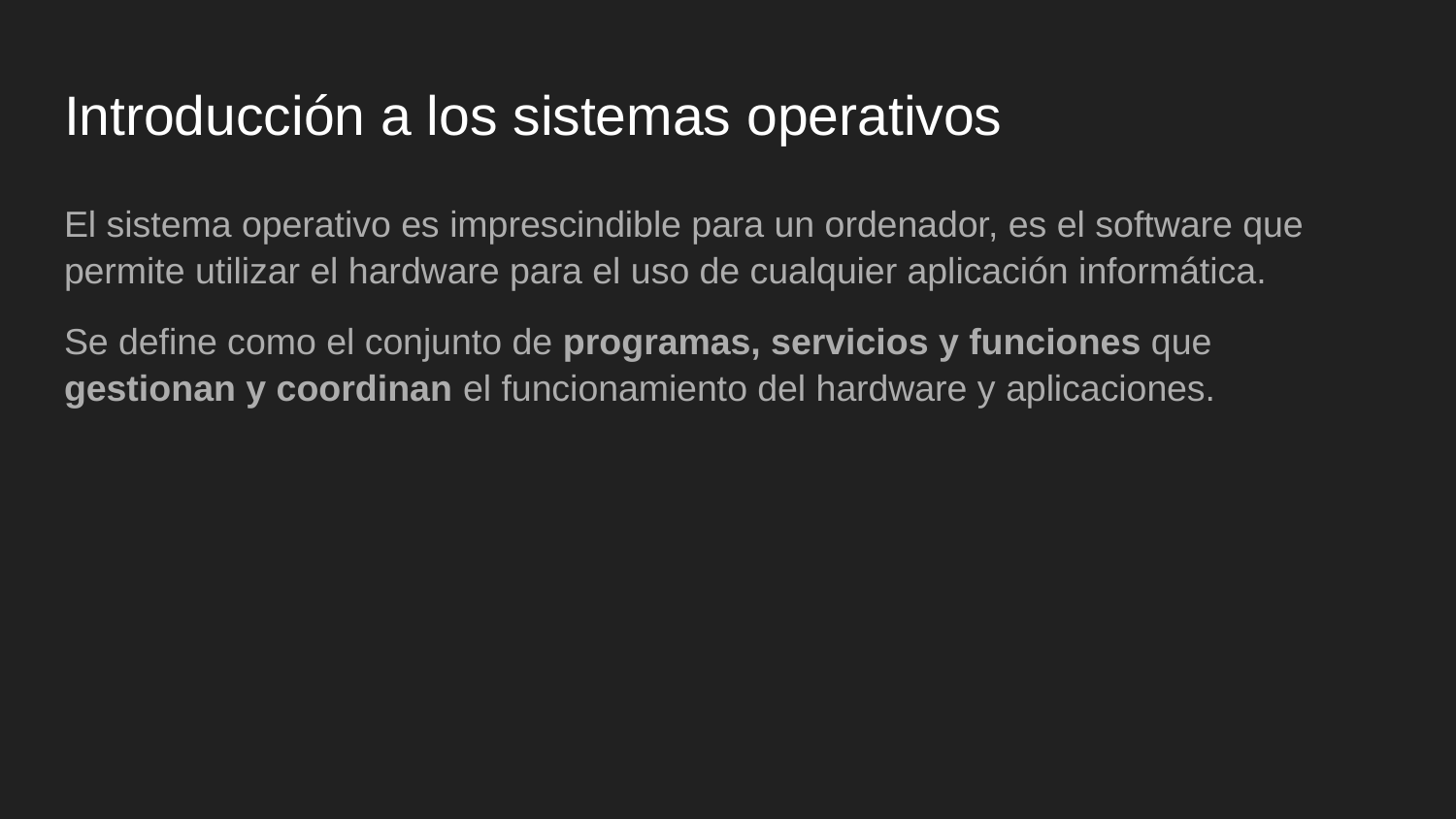

# Introducción a los sistemas operativos
El sistema operativo es imprescindible para un ordenador, es el software que permite utilizar el hardware para el uso de cualquier aplicación informática.
Se define como el conjunto de programas, servicios y funciones que gestionan y coordinan el funcionamiento del hardware y aplicaciones.